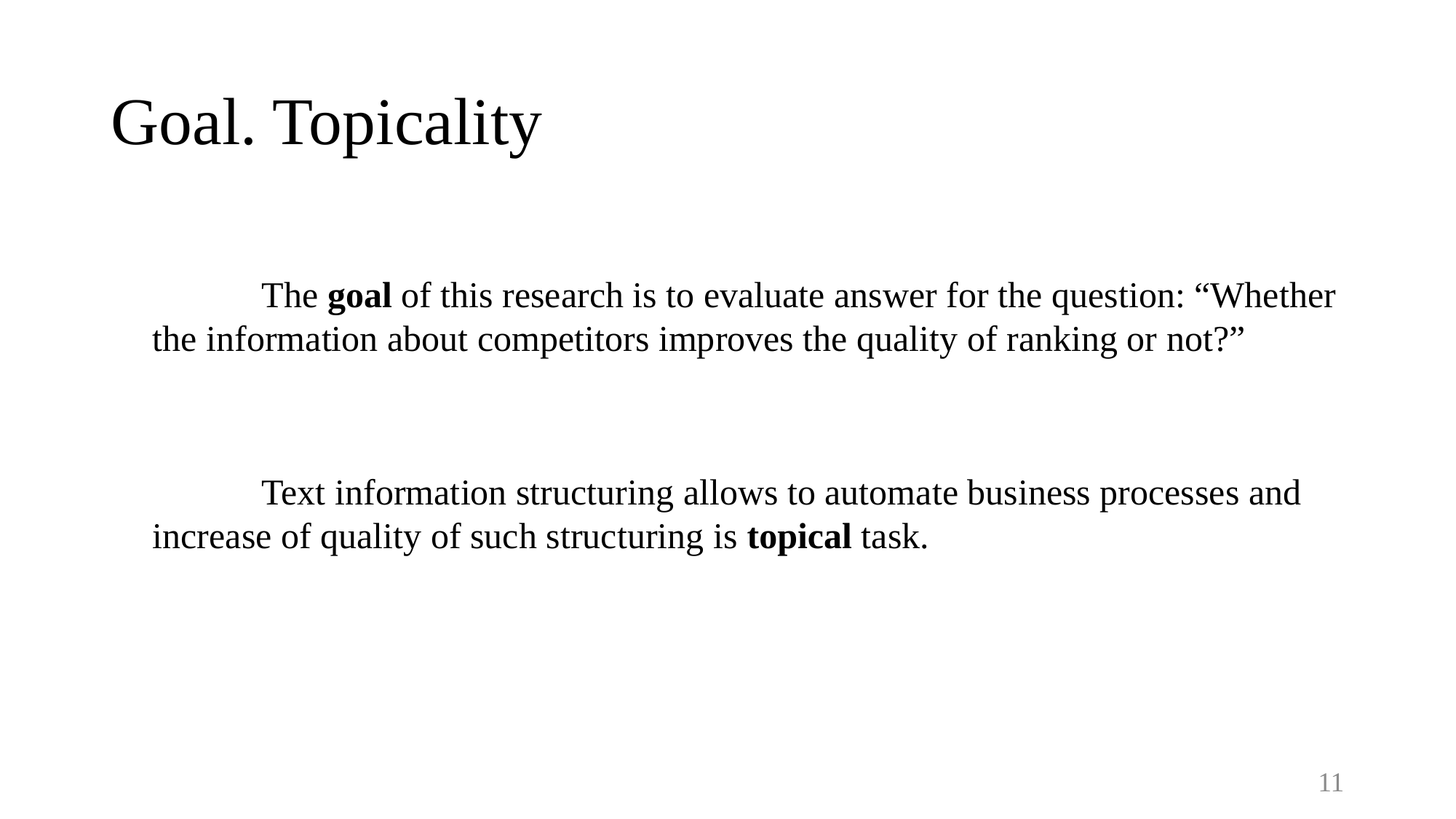

# Goal. Topicality
	The goal of this research is to evaluate answer for the question: “Whether the information about competitors improves the quality of ranking or not?”
	Text information structuring allows to automate business processes and increase of quality of such structuring is topical task.
11